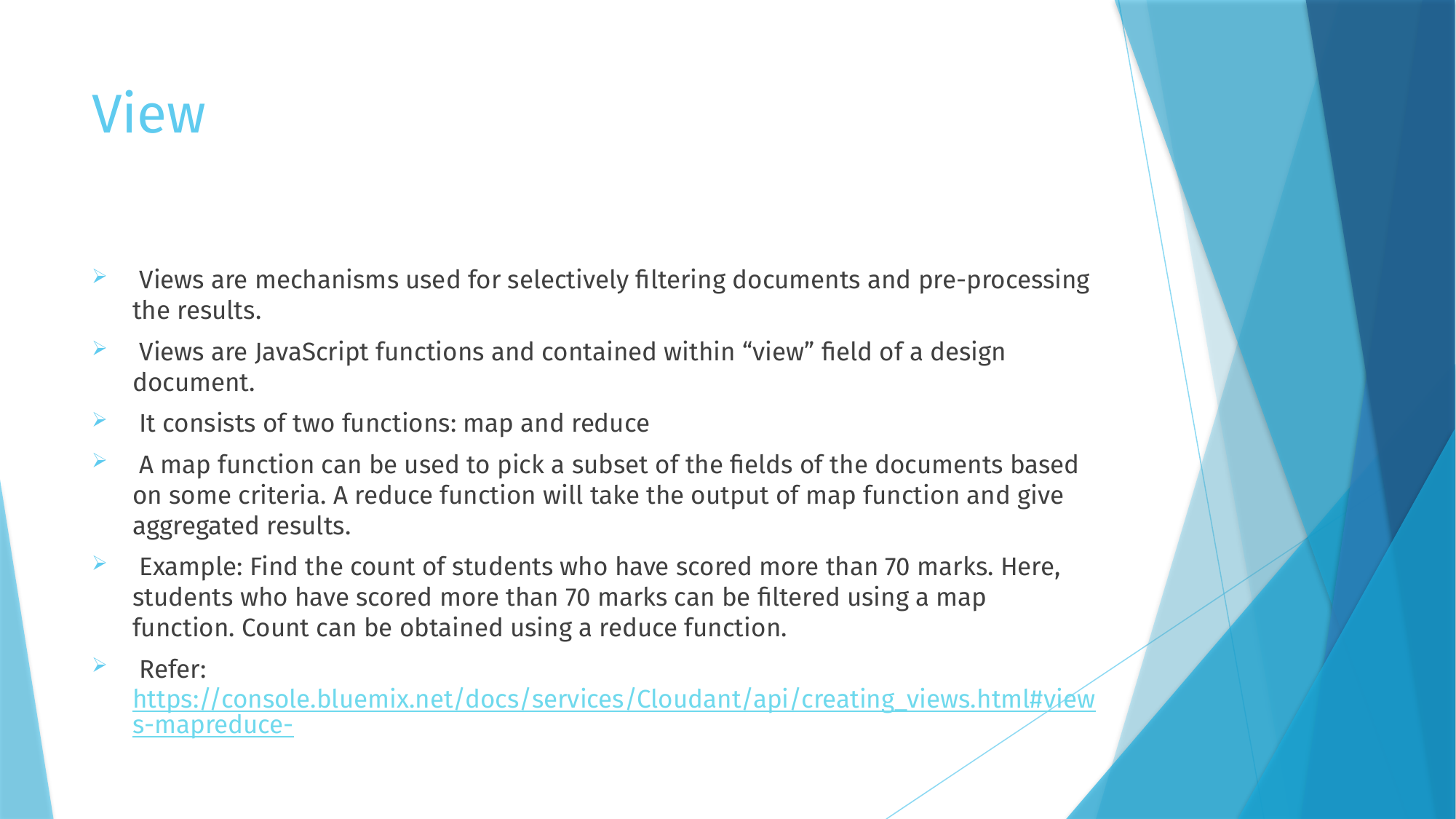

# View
 Views are mechanisms used for selectively filtering documents and pre-processing the results.
 Views are JavaScript functions and contained within “view” field of a design document.
 It consists of two functions: map and reduce
 A map function can be used to pick a subset of the fields of the documents based on some criteria. A reduce function will take the output of map function and give aggregated results.
 Example: Find the count of students who have scored more than 70 marks. Here, students who have scored more than 70 marks can be filtered using a map function. Count can be obtained using a reduce function.
 Refer: https://console.bluemix.net/docs/services/Cloudant/api/creating_views.html#views-mapreduce-